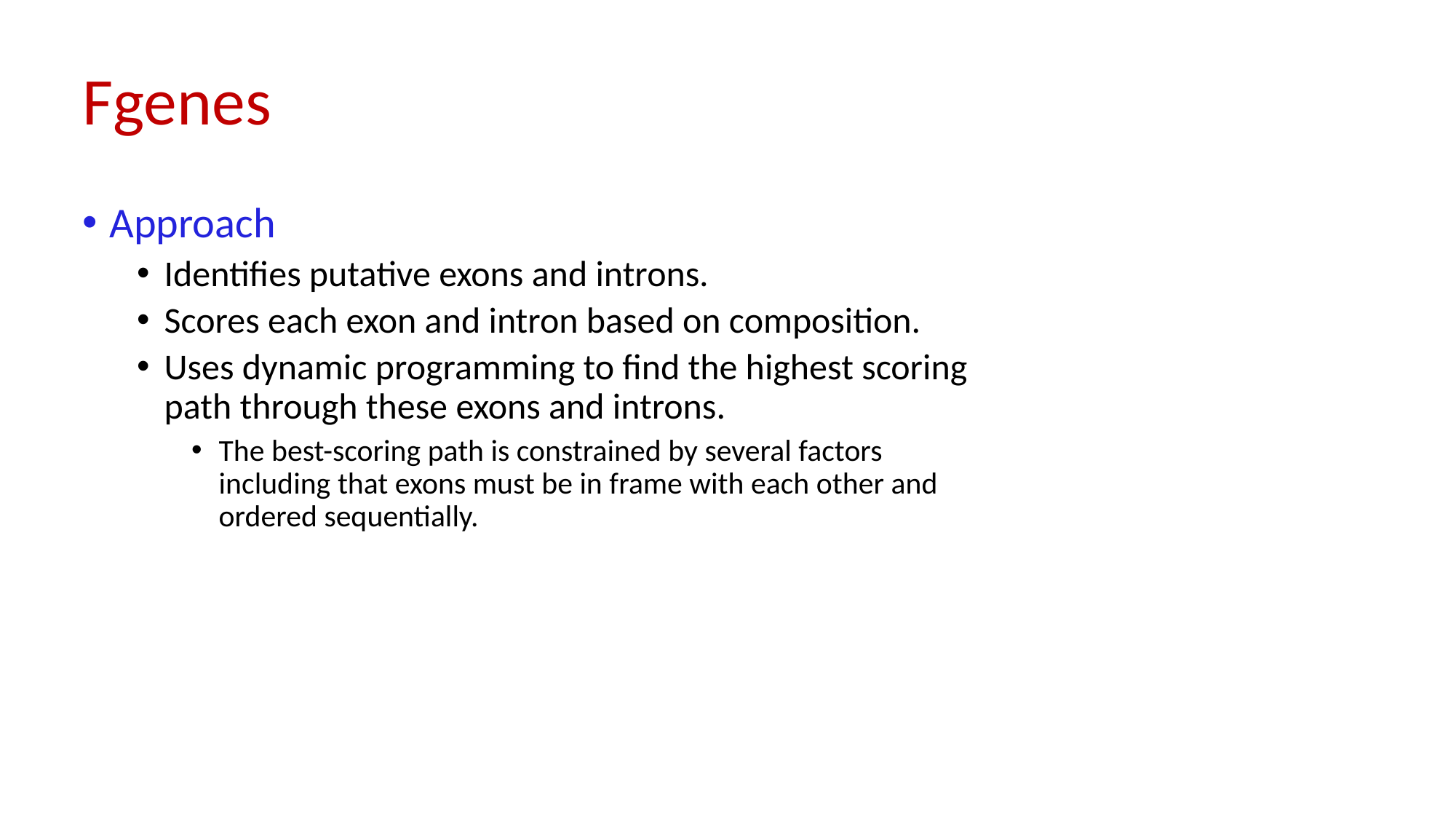

# Fgenes
Approach
Identifies putative exons and introns.
Scores each exon and intron based on composition.
Uses dynamic programming to find the highest scoring path through these exons and introns.
The best-scoring path is constrained by several factors including that exons must be in frame with each other and ordered sequentially.